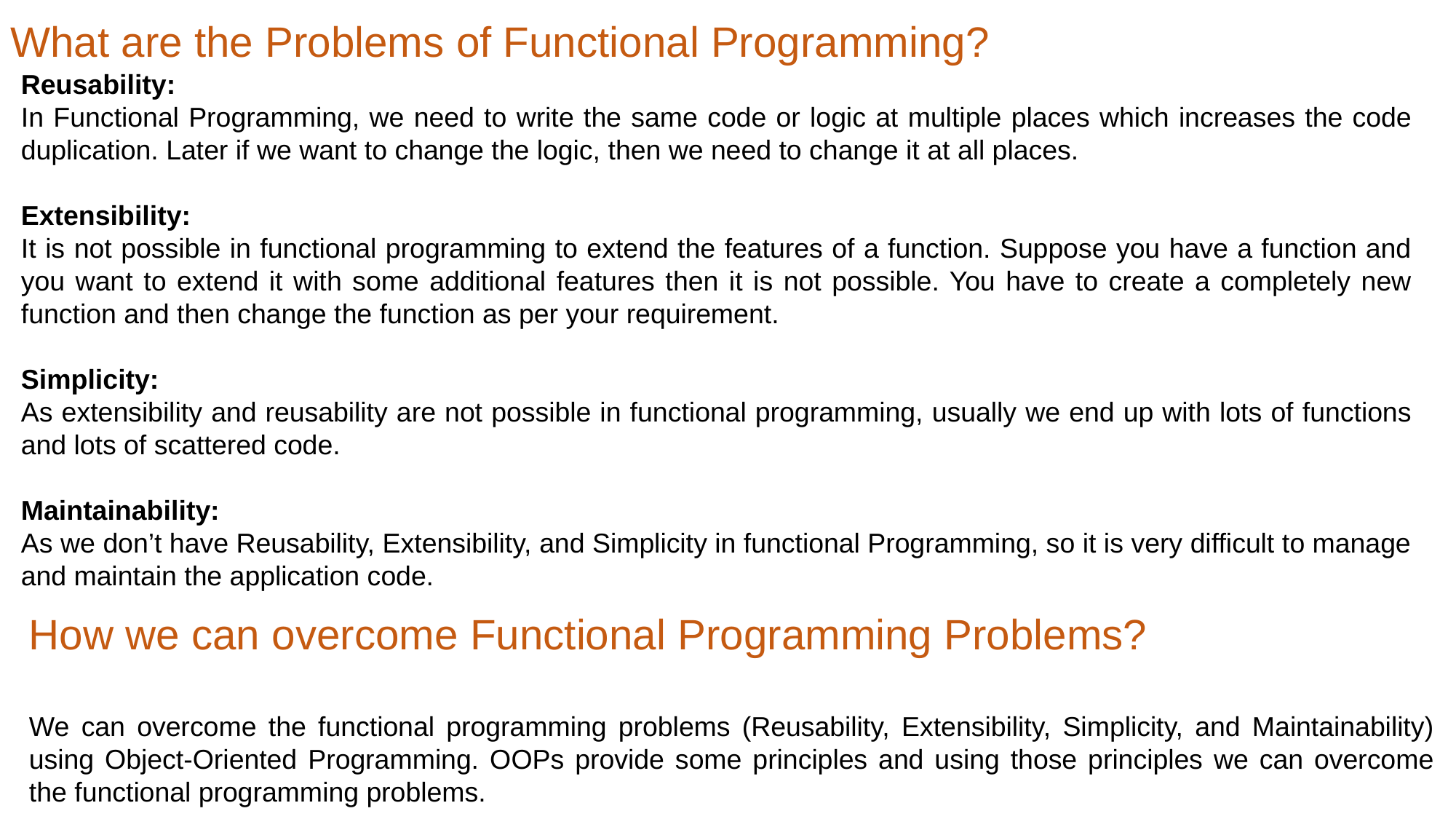

What are the Problems of Functional Programming?
Reusability:
In Functional Programming, we need to write the same code or logic at multiple places which increases the code duplication. Later if we want to change the logic, then we need to change it at all places.

Extensibility:
It is not possible in functional programming to extend the features of a function. Suppose you have a function and you want to extend it with some additional features then it is not possible. You have to create a completely new function and then change the function as per your requirement.

Simplicity:
As extensibility and reusability are not possible in functional programming, usually we end up with lots of functions and lots of scattered code.

Maintainability:
As we don’t have Reusability, Extensibility, and Simplicity in functional Programming, so it is very difficult to manage and maintain the application code.
How we can overcome Functional Programming Problems?

We can overcome the functional programming problems (Reusability, Extensibility, Simplicity, and Maintainability) using Object-Oriented Programming. OOPs provide some principles and using those principles we can overcome the functional programming problems.